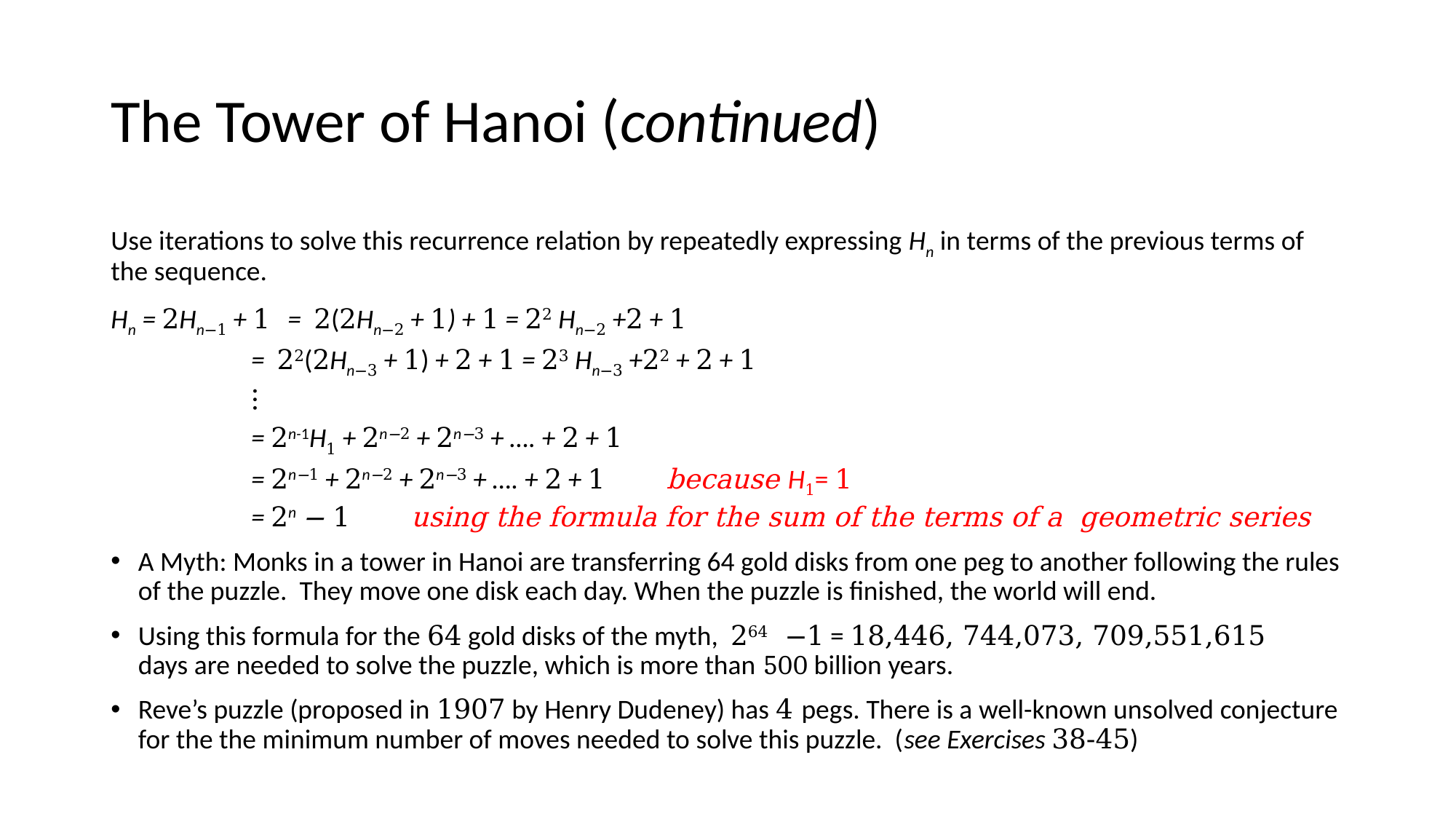

# The Tower of Hanoi (continued)
Use iterations to solve this recurrence relation by repeatedly expressing Hn in terms of the previous terms of the sequence.
Hn = 2Hn−1 + 1  =  2(2Hn−2 + 1) + 1 = 22 Hn−2 +2 + 1
     =  22(2Hn−3 + 1) + 2 + 1 = 23 Hn−3 +22 + 2 + 1
     ⋮
     = 2n-1H1 + 2n−2 + 2n−3 + …. + 2 + 1
     = 2n−1 + 2n−2 + 2n−3 + …. + 2 + 1       because H1= 1
     = 2n − 1       using the formula for the sum of the terms of a  geometric series
A Myth: Monks in a tower in Hanoi are transferring 64 gold disks from one peg to another following the rules of the puzzle.  They move one disk each day. When the puzzle is finished, the world will end.
Using this formula for the 64 gold disks of the myth,  264  −1 = 18,446, 744,073, 709,551,615
days are needed to solve the puzzle, which is more than 500 billion years.
Reve’s puzzle (proposed in 1907 by Henry Dudeney) has 4 pegs. There is a well-known unsolved conjecture for the the minimum number of moves needed to solve this puzzle.  (see Exercises 38-45)